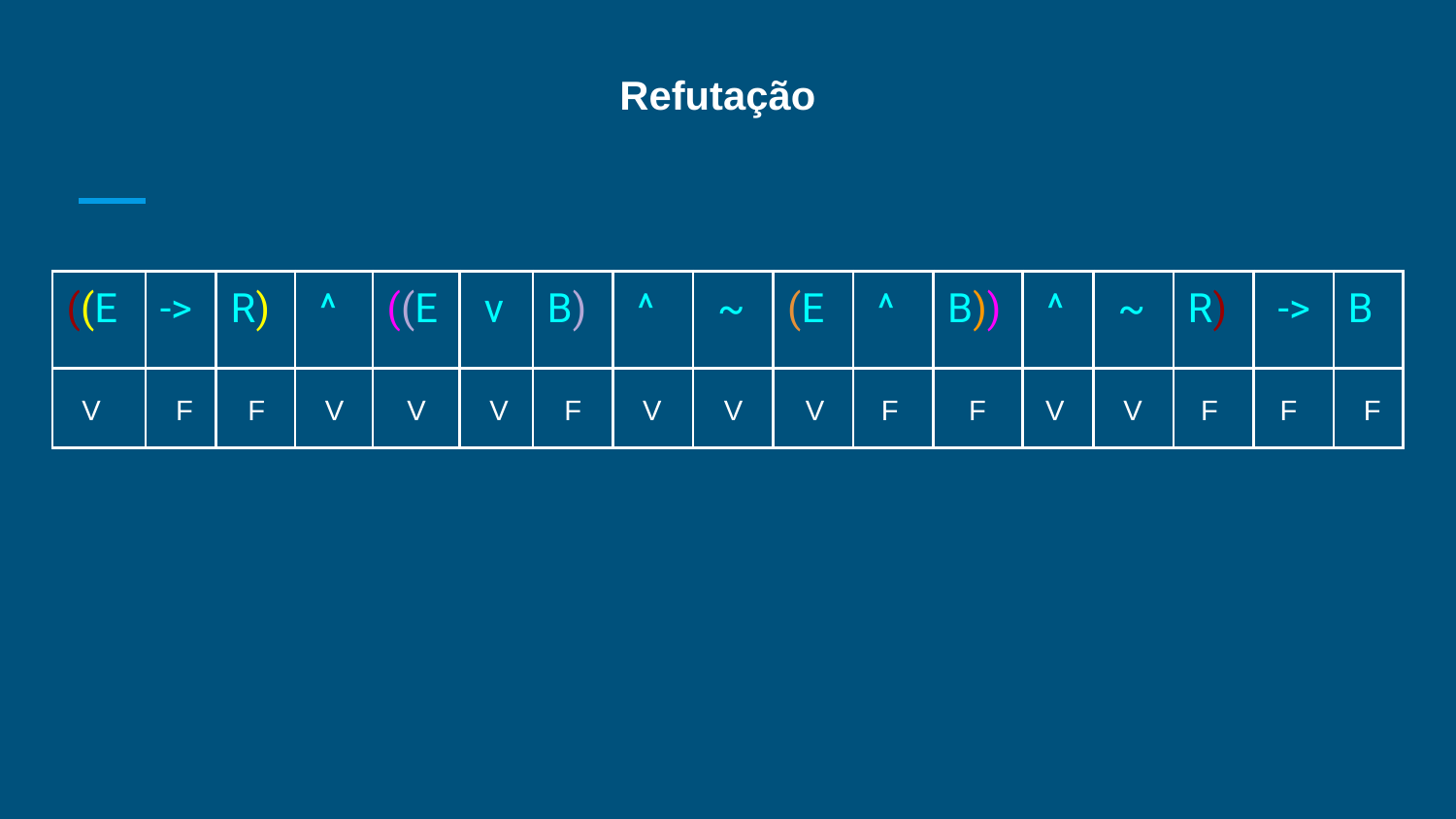

Refutação
| ((E | -> | R) | ^ | ((E | v | B) | ^ | ~ | (E | ^ | B)) | ^ | ~ | R) | -> | B |
| --- | --- | --- | --- | --- | --- | --- | --- | --- | --- | --- | --- | --- | --- | --- | --- | --- |
|  |  |  |  |  |  |  |  |  |  |  |  |  |  |  |  |  |
V
F
 F
V
 V
V
F
V
V
V
 F
F
 V
 V
 F
 F
F